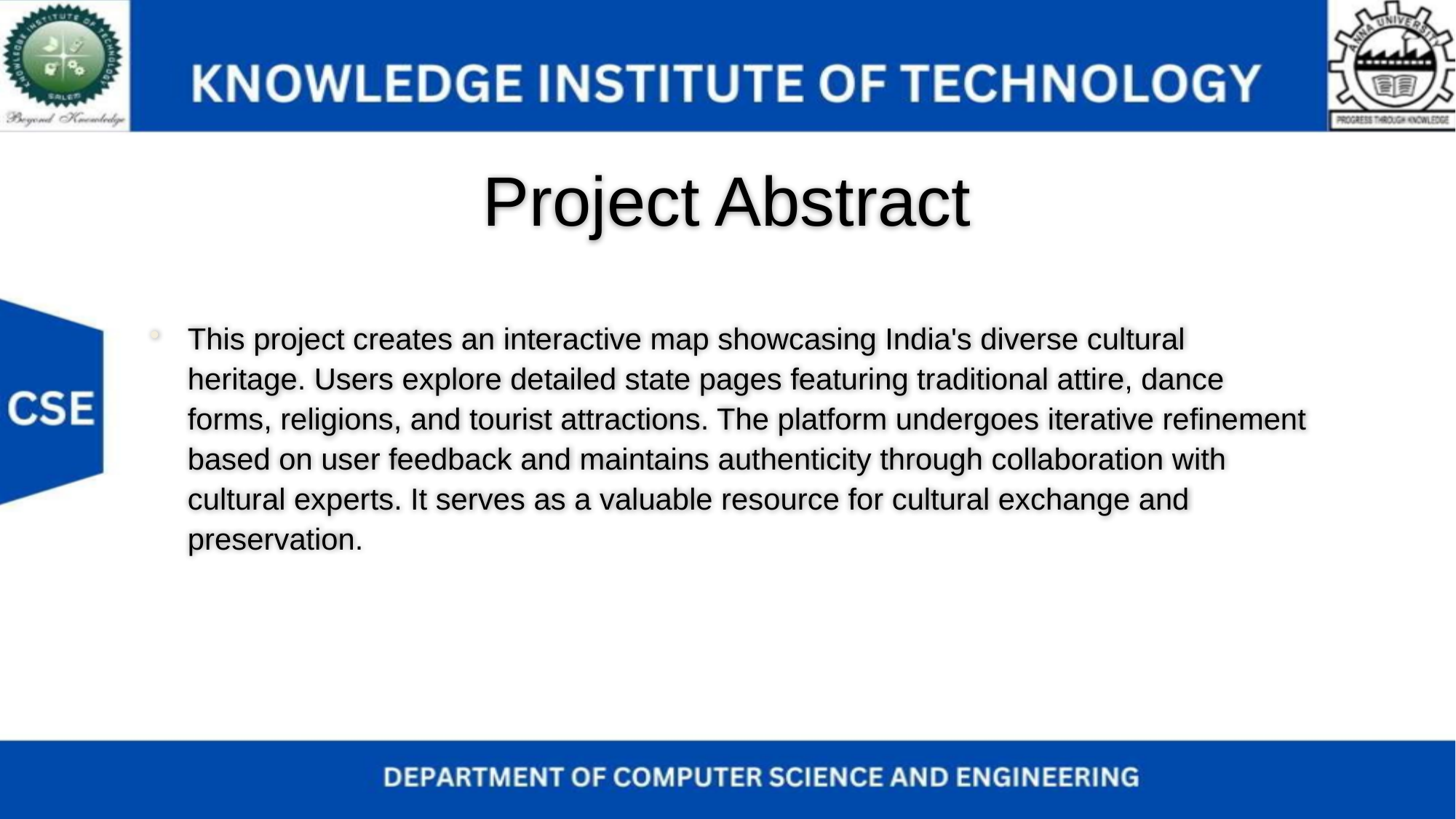

# Project Abstract

This project creates an interactive map showcasing India's diverse cultural heritage. Users explore detailed state pages featuring traditional attire, dance forms, religions, and tourist attractions. The platform undergoes iterative refinement based on user feedback and maintains authenticity through collaboration with cultural experts. It serves as a valuable resource for cultural exchange and preservation.